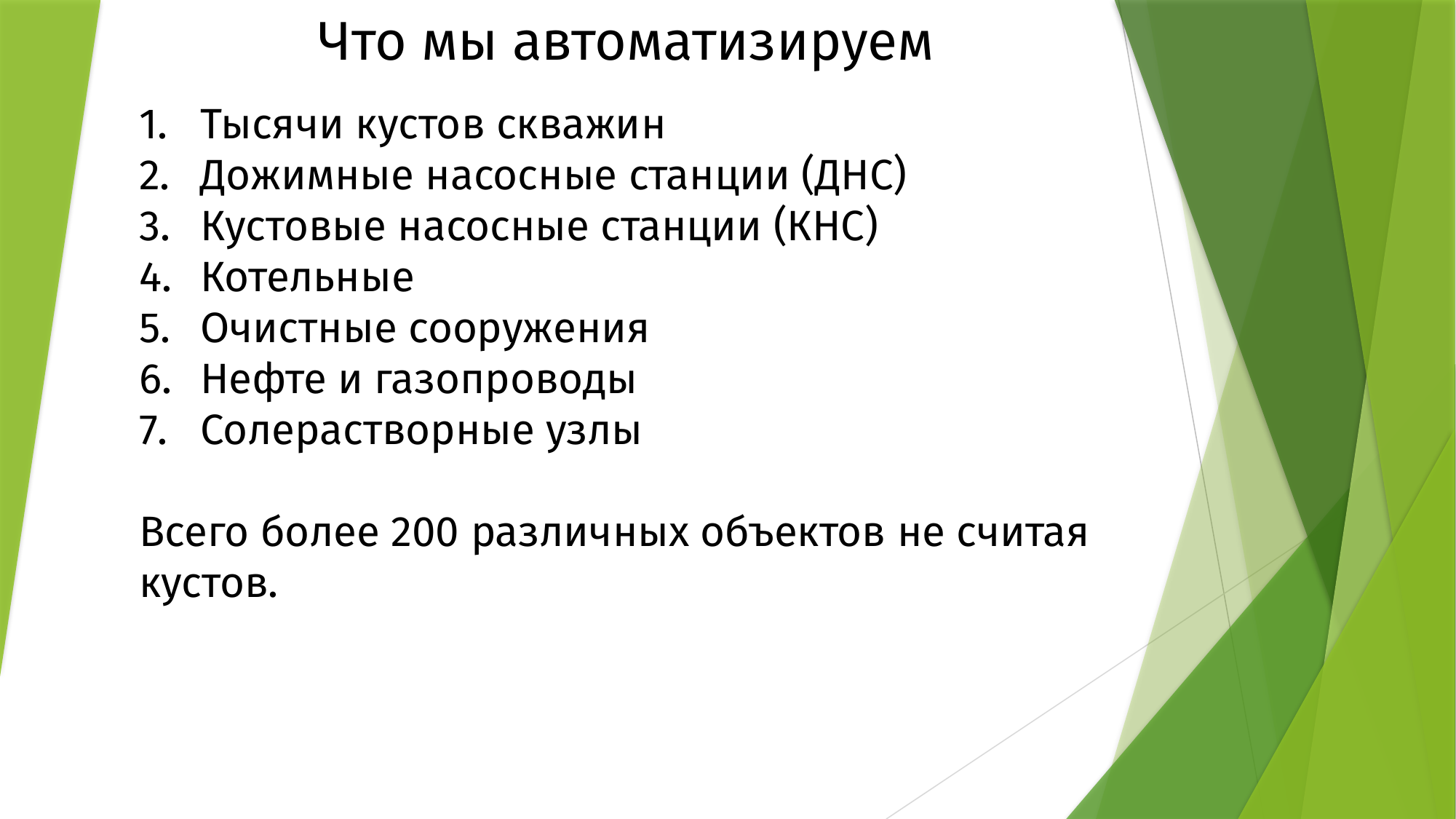

Что мы автоматизируем
Тысячи кустов скважин
Дожимные насосные станции (ДНС)
Кустовые насосные станции (КНС)
Котельные
Очистные сооружения
Нефте и газопроводы
Солерастворные узлы

Всего более 200 различных объектов не считая кустов.